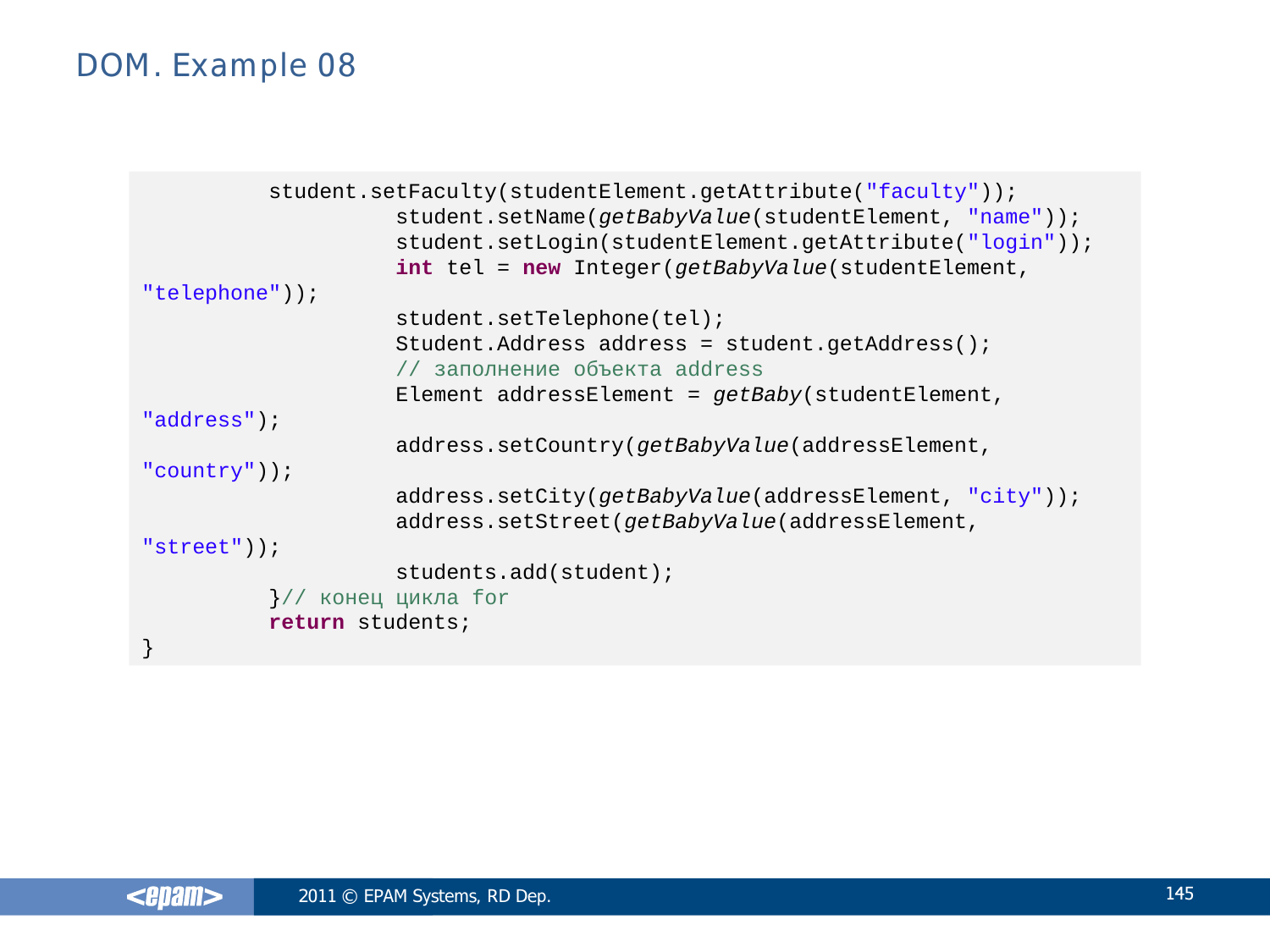

# DOM. Example 08
	student.setFaculty(studentElement.getAttribute("faculty"));
		student.setName(getBabyValue(studentElement, "name"));
		student.setLogin(studentElement.getAttribute("login"));
		int tel = new Integer(getBabyValue(studentElement, "telephone"));
		student.setTelephone(tel);
		Student.Address address = student.getAddress();
		// заполнение объекта address
		Element addressElement = getBaby(studentElement, "address");
		address.setCountry(getBabyValue(addressElement, "country"));
		address.setCity(getBabyValue(addressElement, "city"));
		address.setStreet(getBabyValue(addressElement, "street"));
		students.add(student);
	}// конец цикла for
	return students;
}
145
2011 © EPAM Systems, RD Dep.